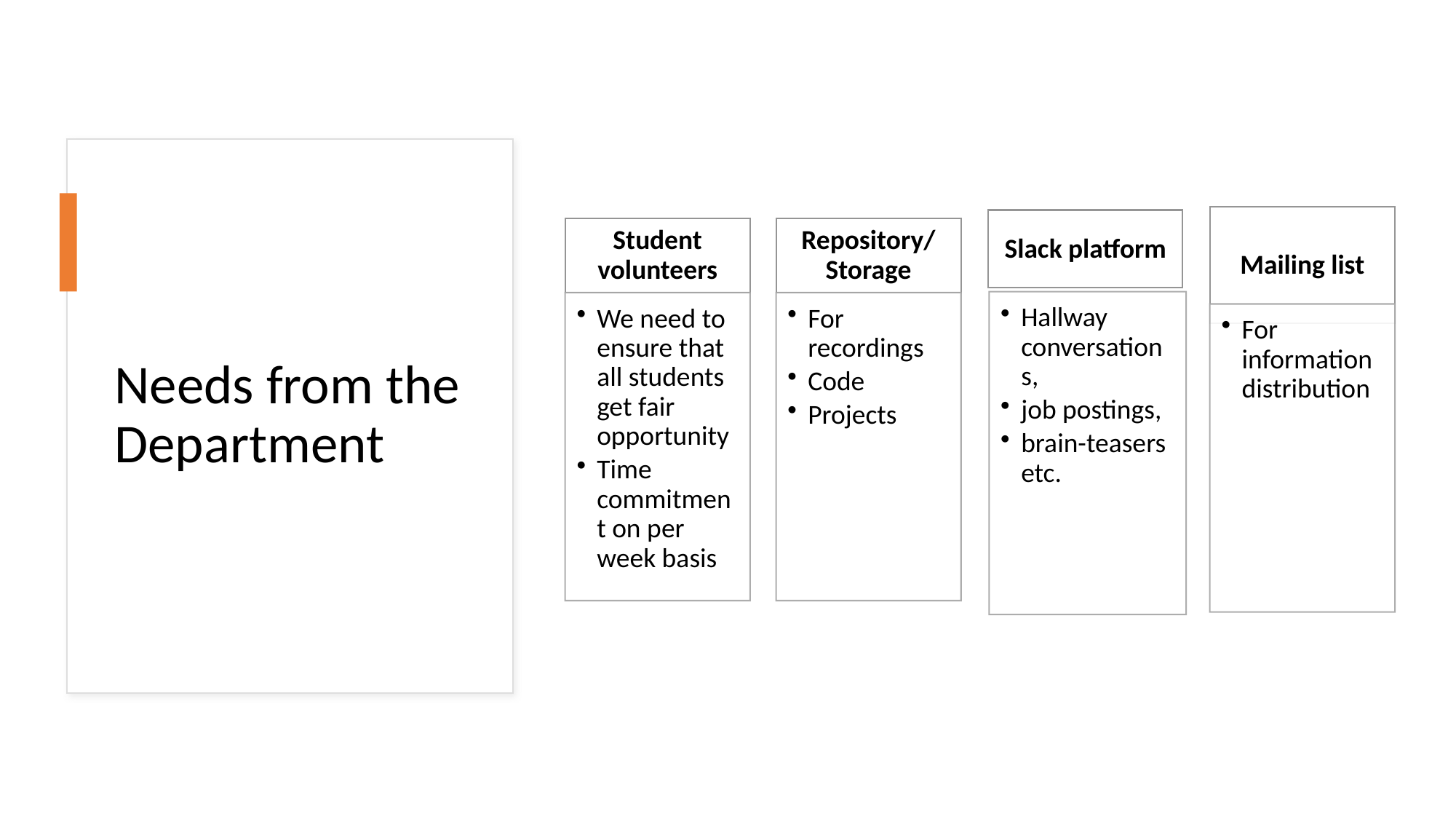

Student volunteers
We need to ensure that all students get fair opportunity
Time commitment on per week basis
Repository/ Storage
For recordings
Code
Projects
Slack platform
Hallway conversations,
job postings,
brain-teasers etc.
Mailing list
For information distribution

# Needs from the Department